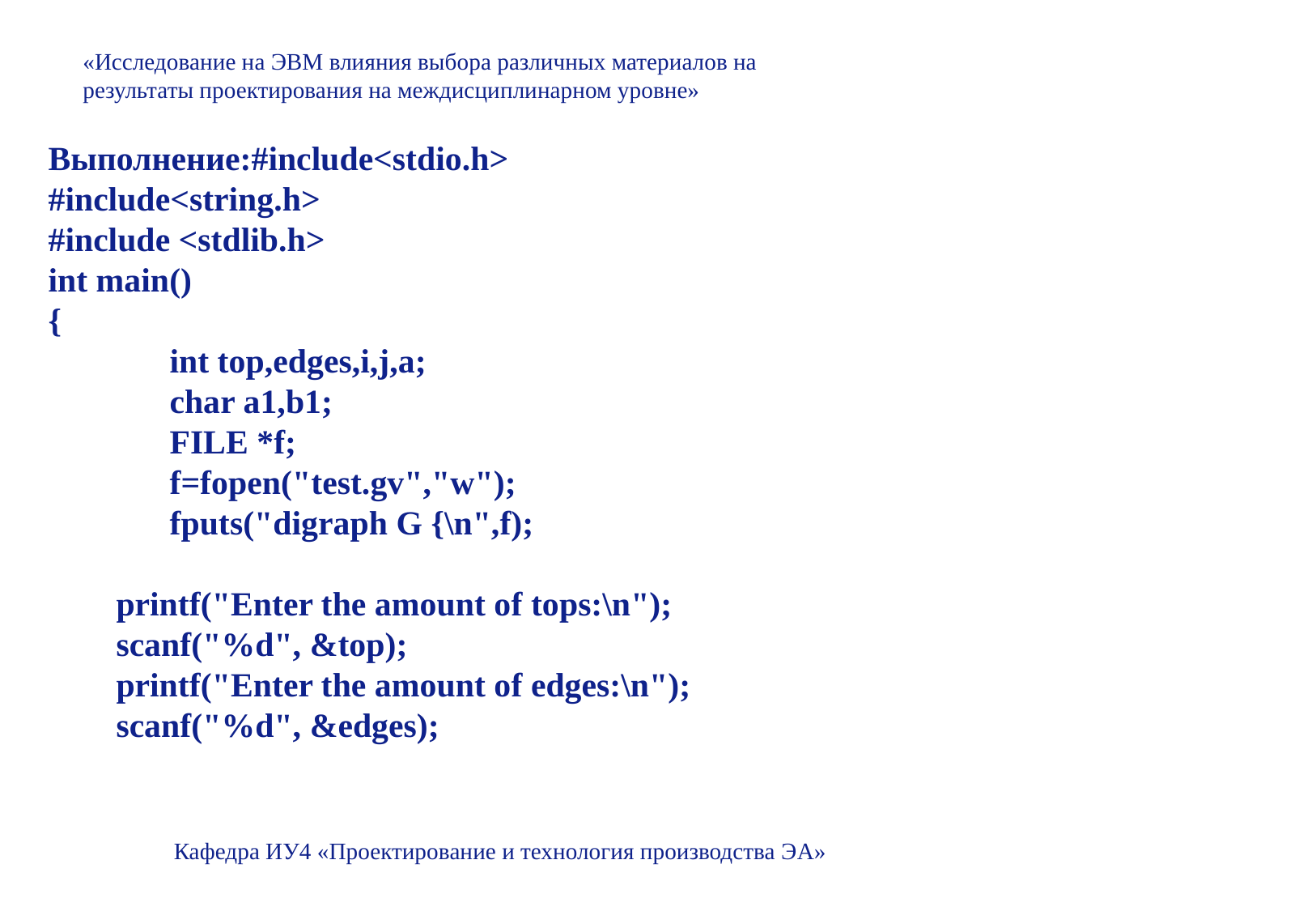

«Исследование на ЭВМ влияния выбора различных материалов на
результаты проектирования на междисциплинарном уровне»
Выполнение:#include<stdio.h>
#include<string.h>
#include <stdlib.h>
int main()
{
	int top,edges,i,j,a;
	char a1,b1;
	FILE *f;
	f=fopen("test.gv","w");
	fputs("digraph G {\n",f);

        printf("Enter the amount of tops:\n");
        scanf("%d", &top);
        printf("Enter the amount of edges:\n");
        scanf("%d", &edges);

Кафедра ИУ4 «Проектирование и технология производства ЭА»